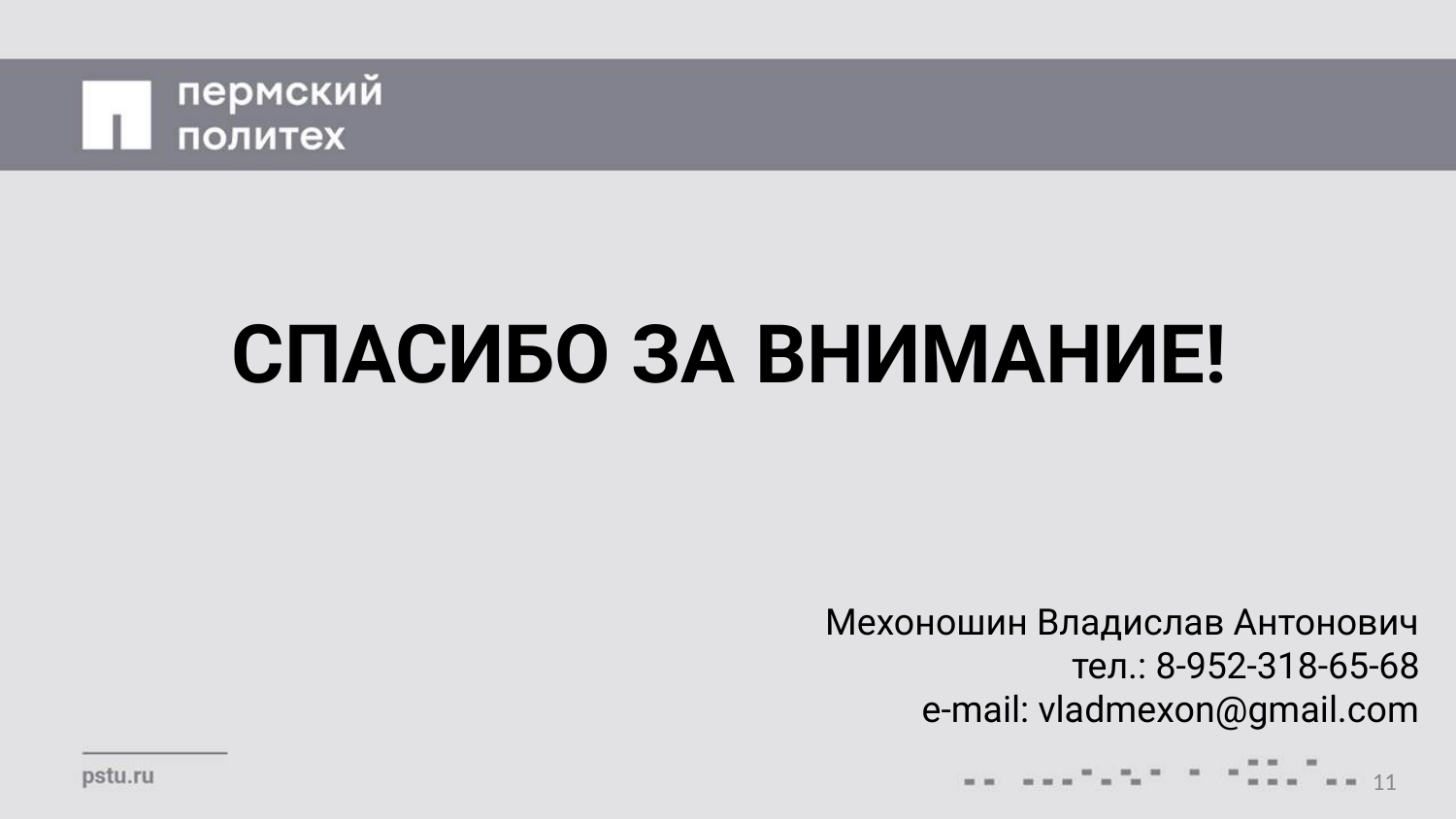

СПАСИБО ЗА ВНИМАНИЕ!
Мехоношин Владислав Антонович
тел.: 8-952-318-65-68
e-mail: vladmexon@gmail.com
11